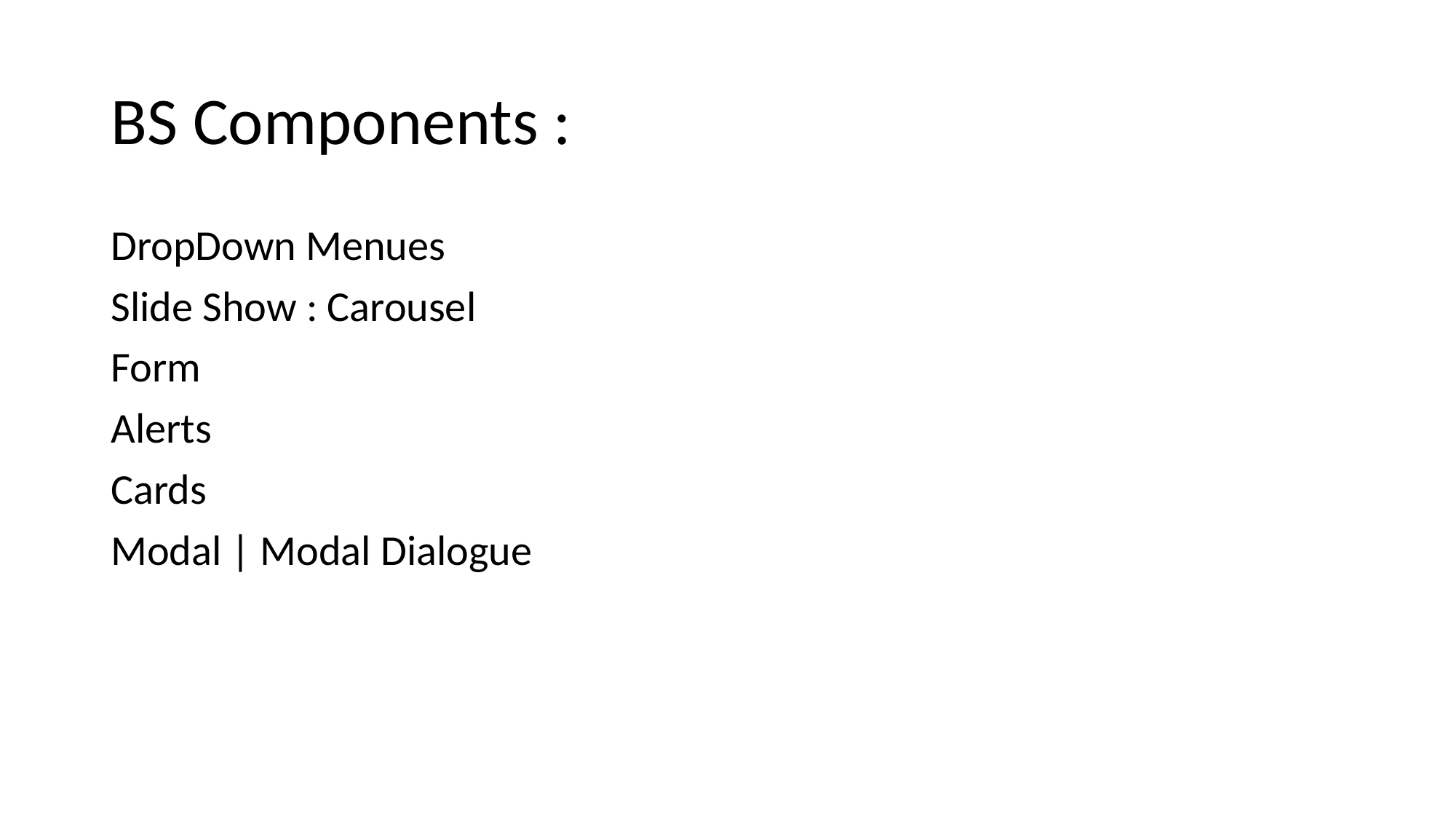

# BS Components :
DropDown Menues
Slide Show : Carousel
Form
Alerts
Cards
Modal | Modal Dialogue